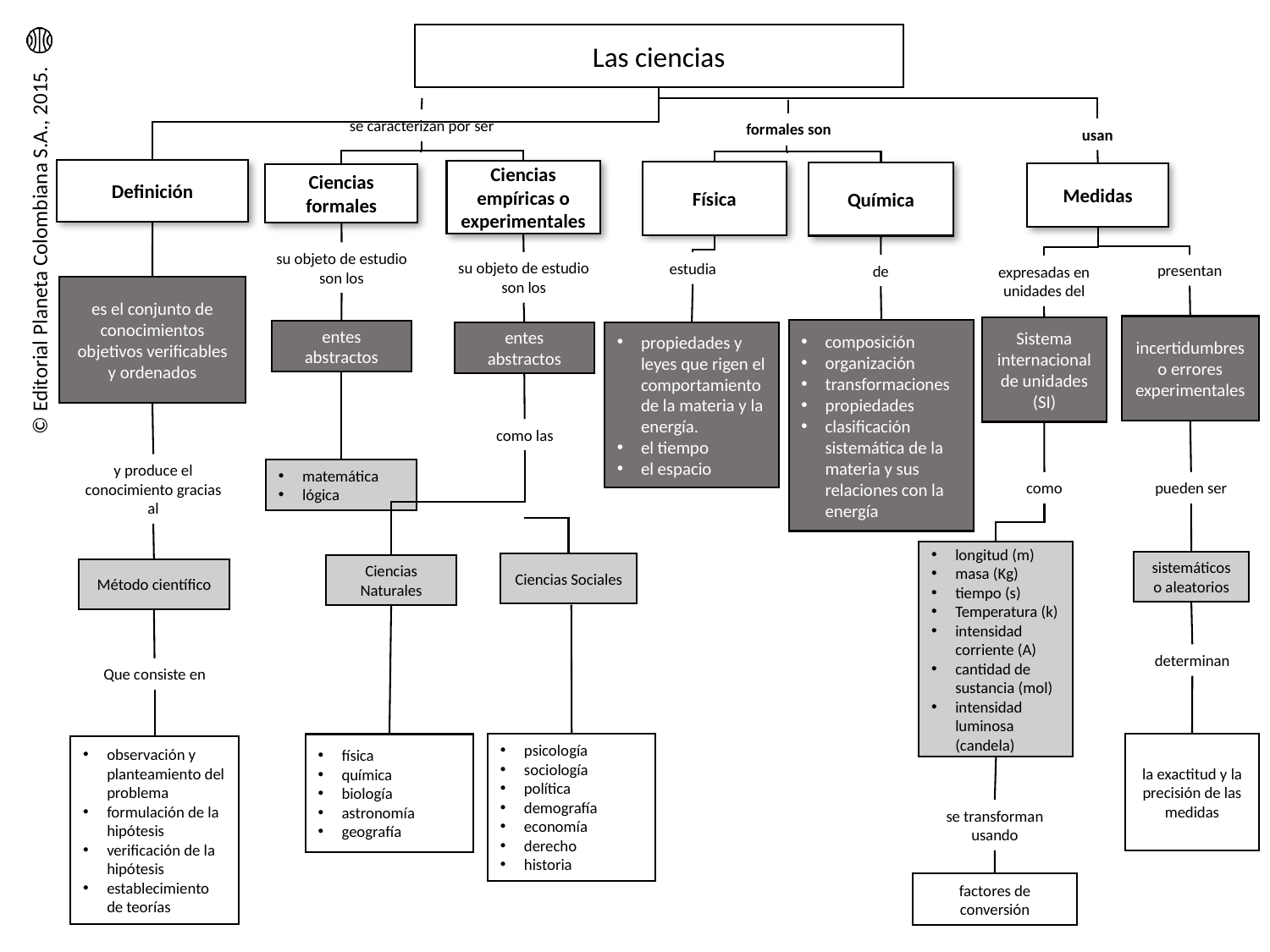

Las ciencias
se caracterizan por ser
formales son
usan
Definición
Ciencias empíricas o experimentales
Física
Química
Medidas
Ciencias formales
su objeto de estudio son los
su objeto de estudio son los
estudia
presentan
de
expresadas en unidades del
es el conjunto de conocimientos objetivos verificables y ordenados
incertidumbres o errores experimentales
Sistema internacional de unidades (SI)
composición
organización
transformaciones
propiedades
clasificación sistemática de la materia y sus relaciones con la energía
entes abstractos
entes abstractos
propiedades y leyes que rigen el comportamiento de la materia y la energía.
el tiempo
el espacio
como las
y produce el conocimiento gracias al
matemática
lógica
como
pueden ser
longitud (m)
masa (Kg)
tiempo (s)
Temperatura (k)
intensidad corriente (A)
cantidad de sustancia (mol)
intensidad luminosa (candela)
sistemáticos o aleatorios
Ciencias Sociales
Ciencias Naturales
Método científico
determinan
Que consiste en
la exactitud y la precisión de las medidas
psicología
sociología
política
demografía
economía
derecho
historia
física
química
biología
astronomía
geografía
observación y planteamiento del problema
formulación de la hipótesis
verificación de la hipótesis
establecimiento de teorías
se transforman usando
factores de conversión